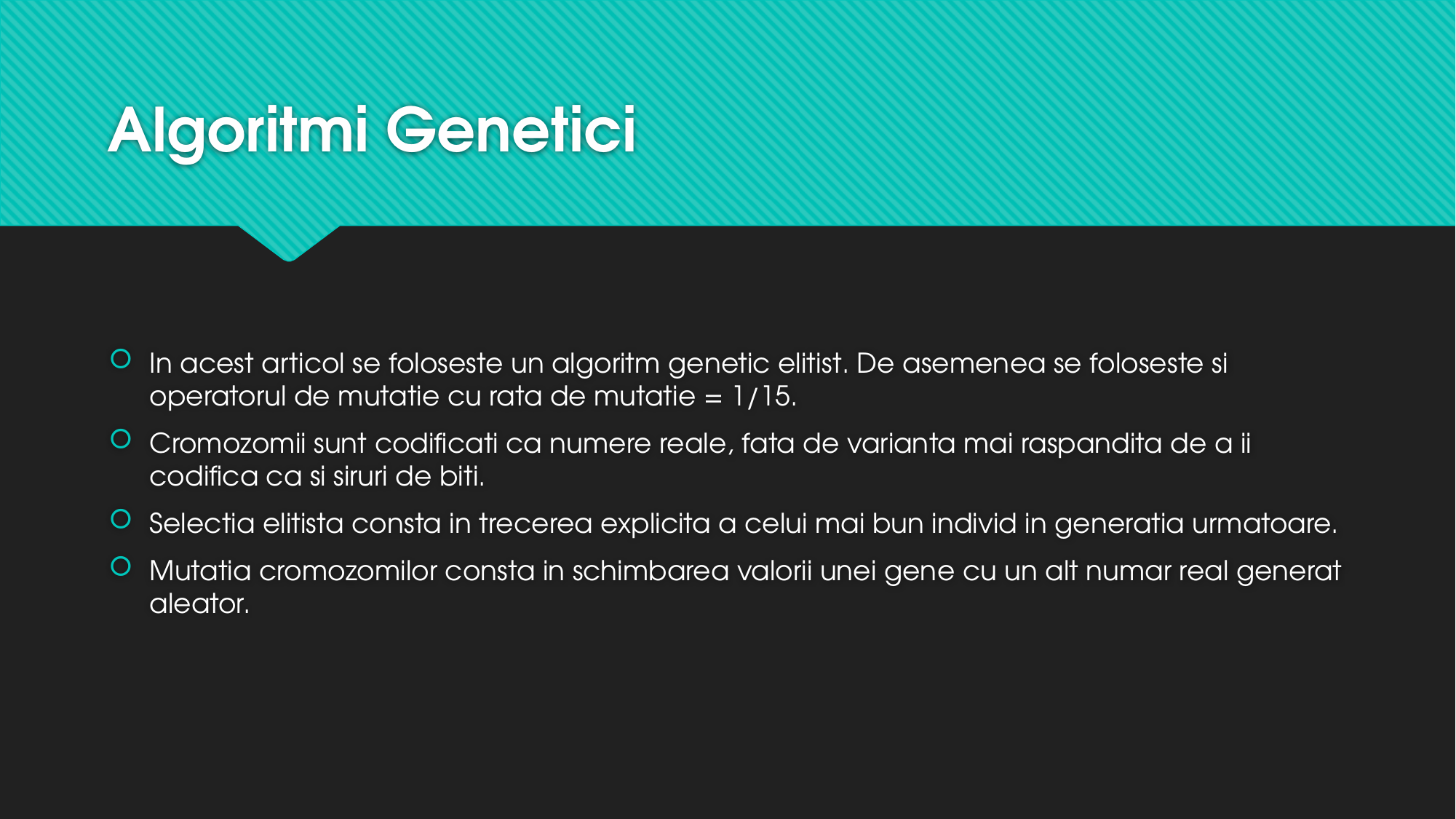

# Algoritmi Genetici
In acest articol se foloseste un algoritm genetic elitist. De asemenea se foloseste si operatorul de mutatie cu rata de mutatie = 1/15.
Cromozomii sunt codificati ca numere reale, fata de varianta mai raspandita de a ii codifica ca si siruri de biti.
Selectia elitista consta in trecerea explicita a celui mai bun individ in generatia urmatoare.
Mutatia cromozomilor consta in schimbarea valorii unei gene cu un alt numar real generat aleator.